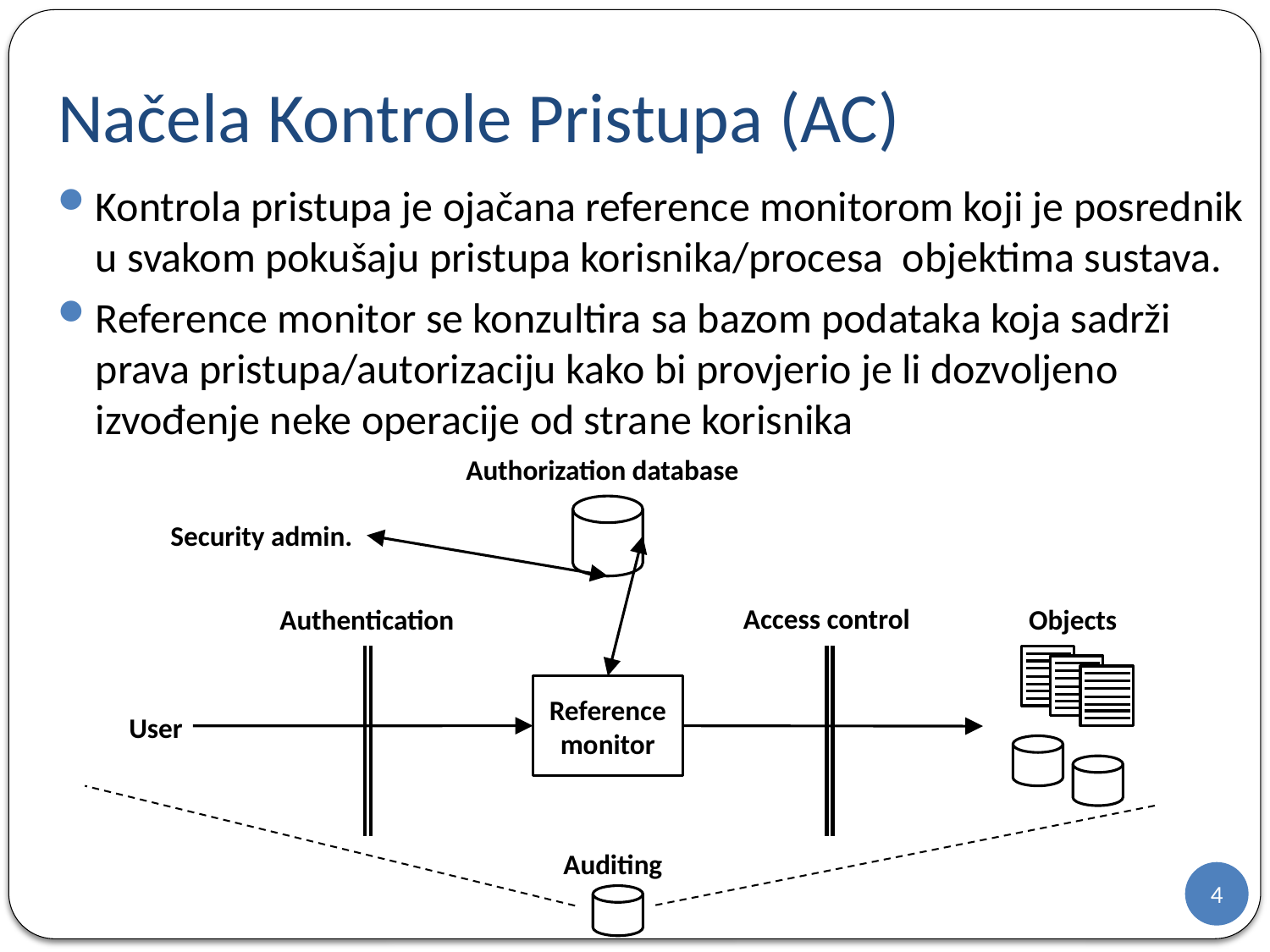

# Načela Kontrole Pristupa (AC)
Kontrola pristupa je ojačana reference monitorom koji je posrednik u svakom pokušaju pristupa korisnika/procesa  objektima sustava.
Reference monitor se konzultira sa bazom podataka koja sadrži prava pristupa/autorizaciju kako bi provjerio je li dozvoljeno izvođenje neke operacije od strane korisnika
Authorization database

Security admin.
Access control
Authentication
Objects

Reference monitor
User

Auditing

4